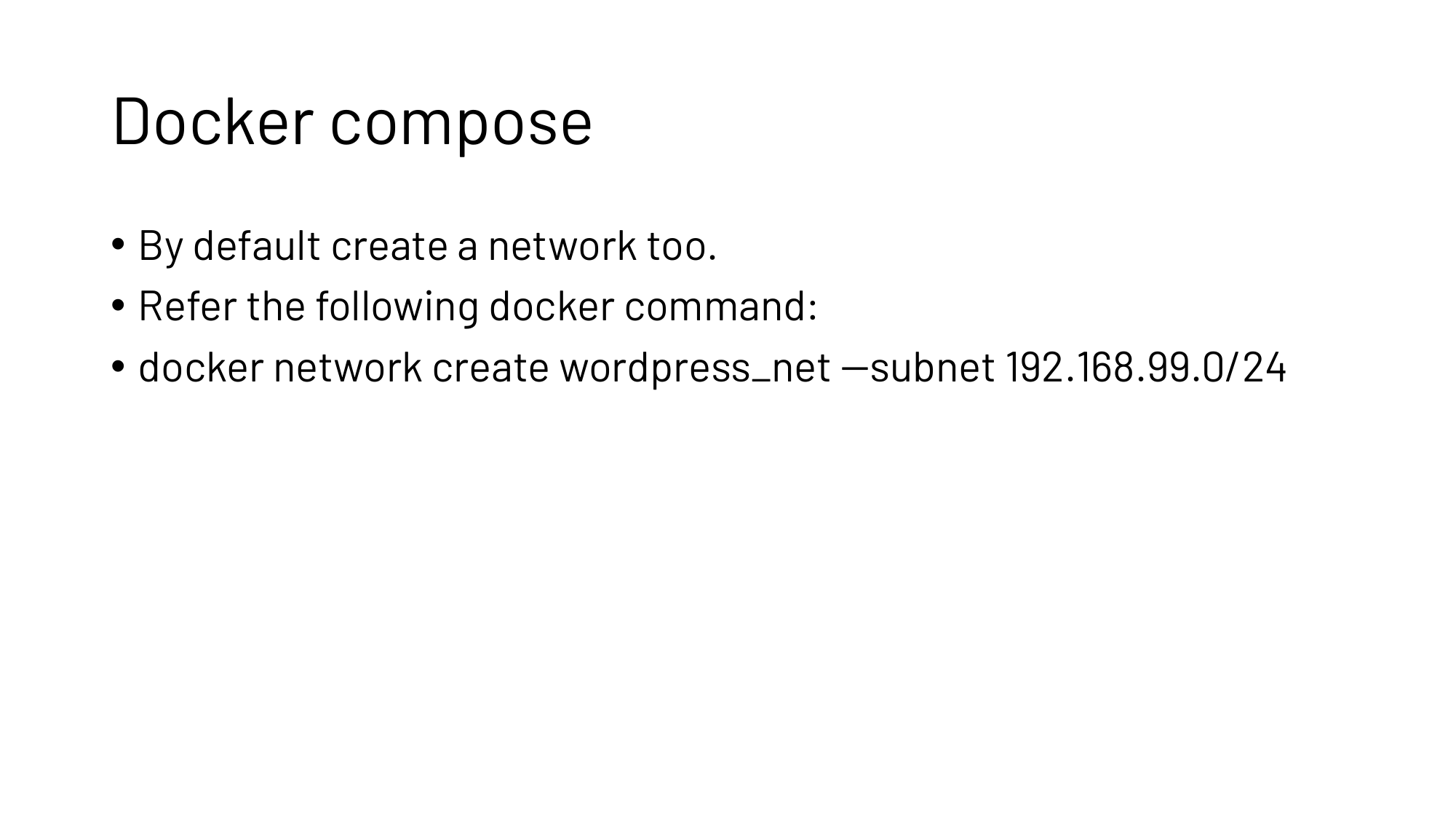

# Docker compose
By default create a network too.
Refer the following docker command:
docker network create wordpress_net --subnet 192.168.99.0/24